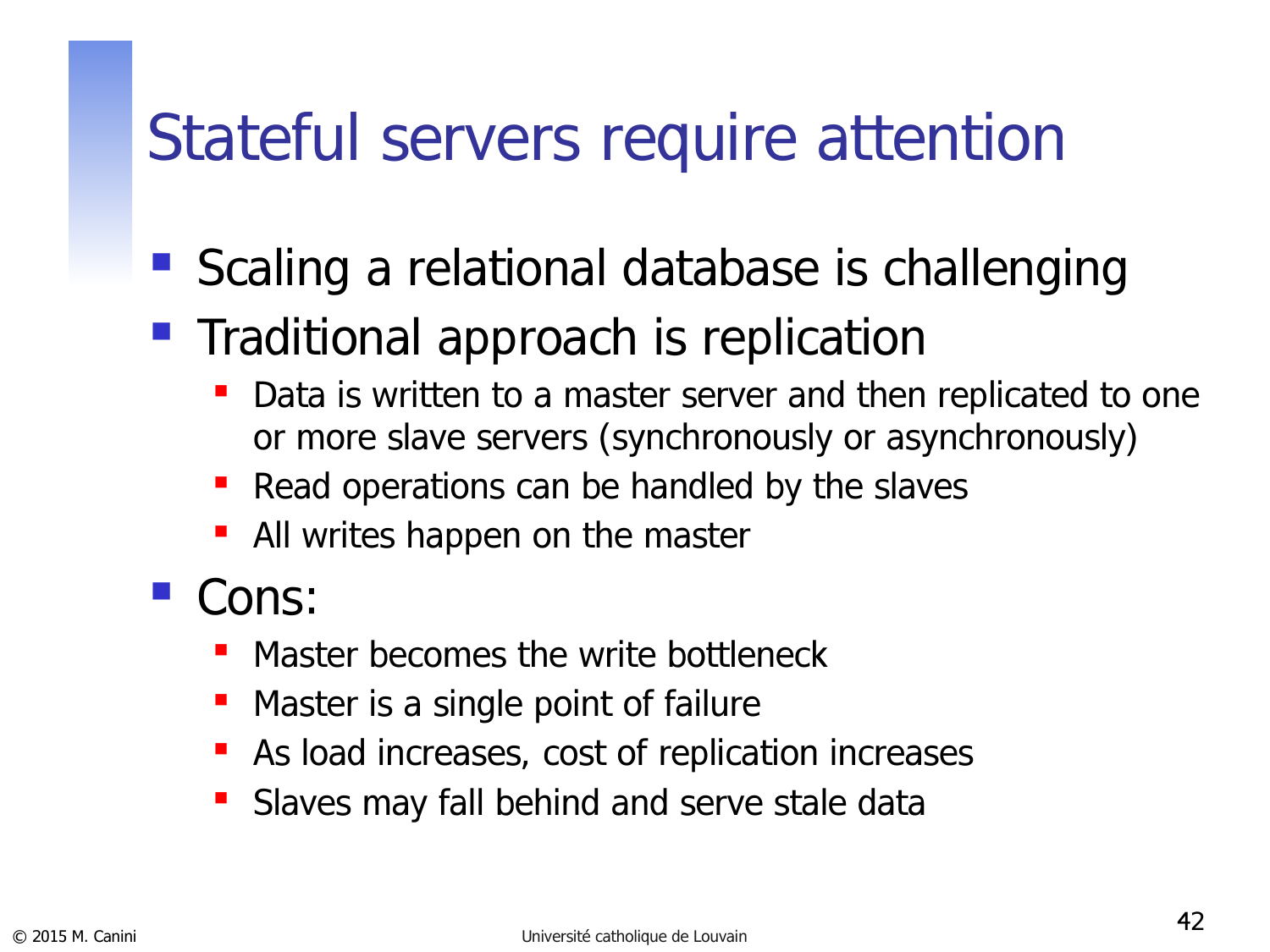

# Stateful servers require attention
Scaling a relational database is challenging
Traditional approach is replication
Data is written to a master server and then replicated to one or more slave servers (synchronously or asynchronously)
Read operations can be handled by the slaves
All writes happen on the master
Cons:
Master becomes the write bottleneck
Master is a single point of failure
As load increases, cost of replication increases
Slaves may fall behind and serve stale data
42
Université catholique de Louvain